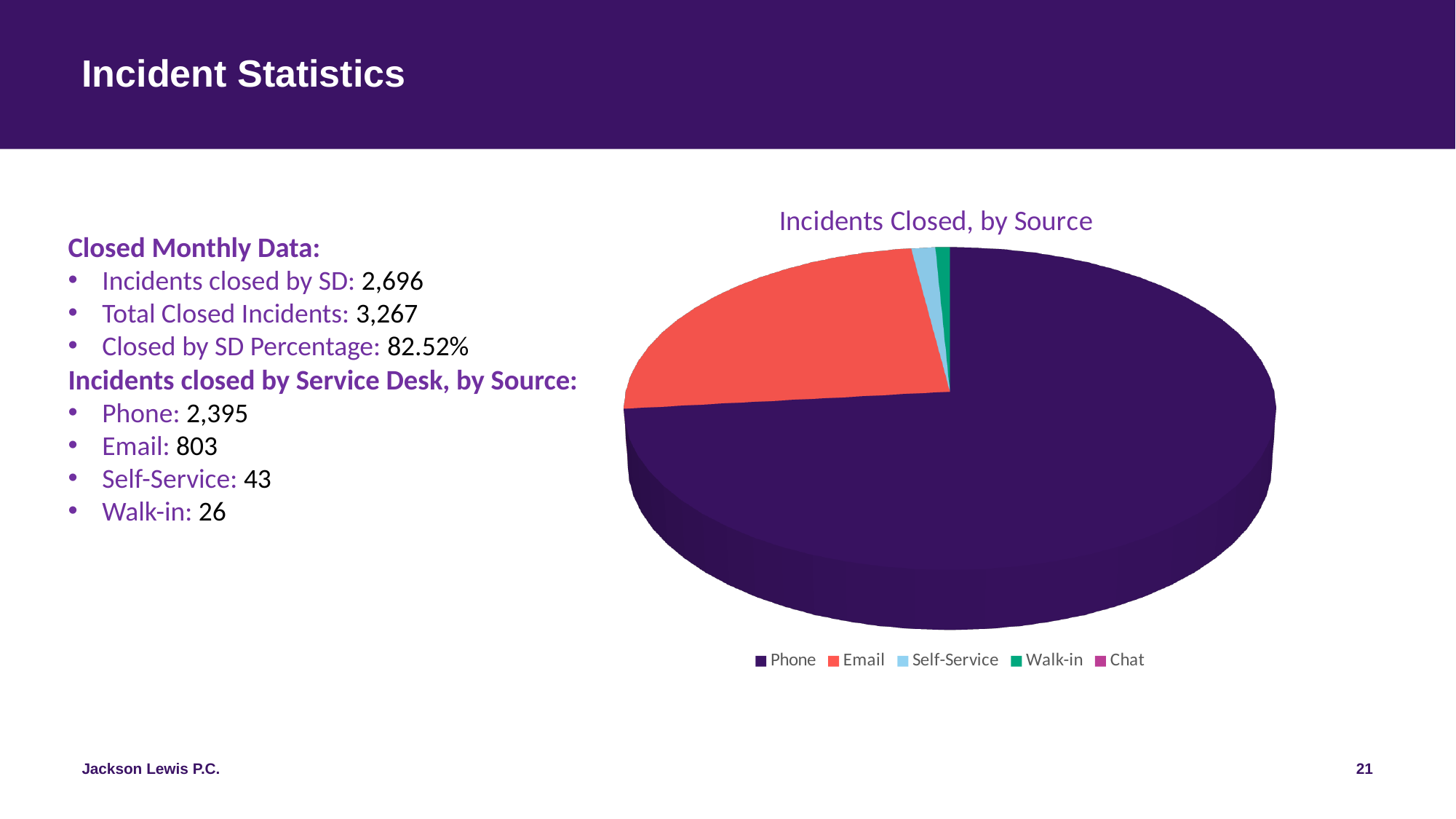

# Incident Statistics

[unsupported chart]

Closed Monthly Data:
Incidents closed by SD: 2,696
Total Closed Incidents: 3,267
Closed by SD Percentage: 82.52%
Incidents closed by Service Desk, by Source:
Phone: 2,395
Email: 803
Self-Service: 43
Walk-in: 26

21
Jackson Lewis P.C.